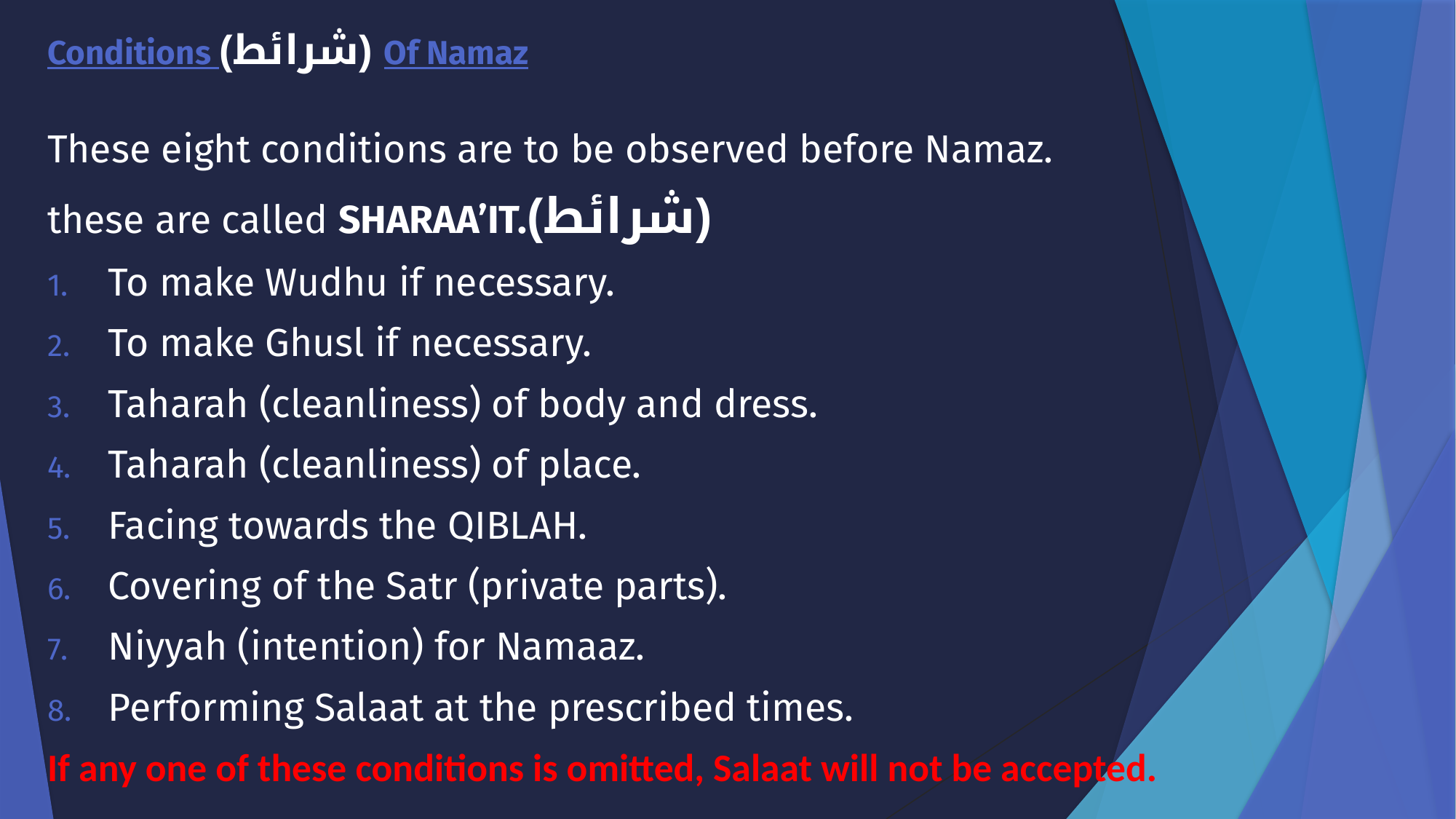

# Conditions (شرائط) Of Namaz
These eight conditions are to be observed before Namaz.
these are called SHARAA’IT.(شرائط)
To make Wudhu if necessary.
To make Ghusl if necessary.
Taharah (cleanliness) of body and dress.
Taharah (cleanliness) of place.
Facing towards the QIBLAH.
Covering of the Satr (private parts).
Niyyah (intention) for Namaaz.
Performing Salaat at the prescribed times.
If any one of these conditions is omitted, Salaat will not be accepted.